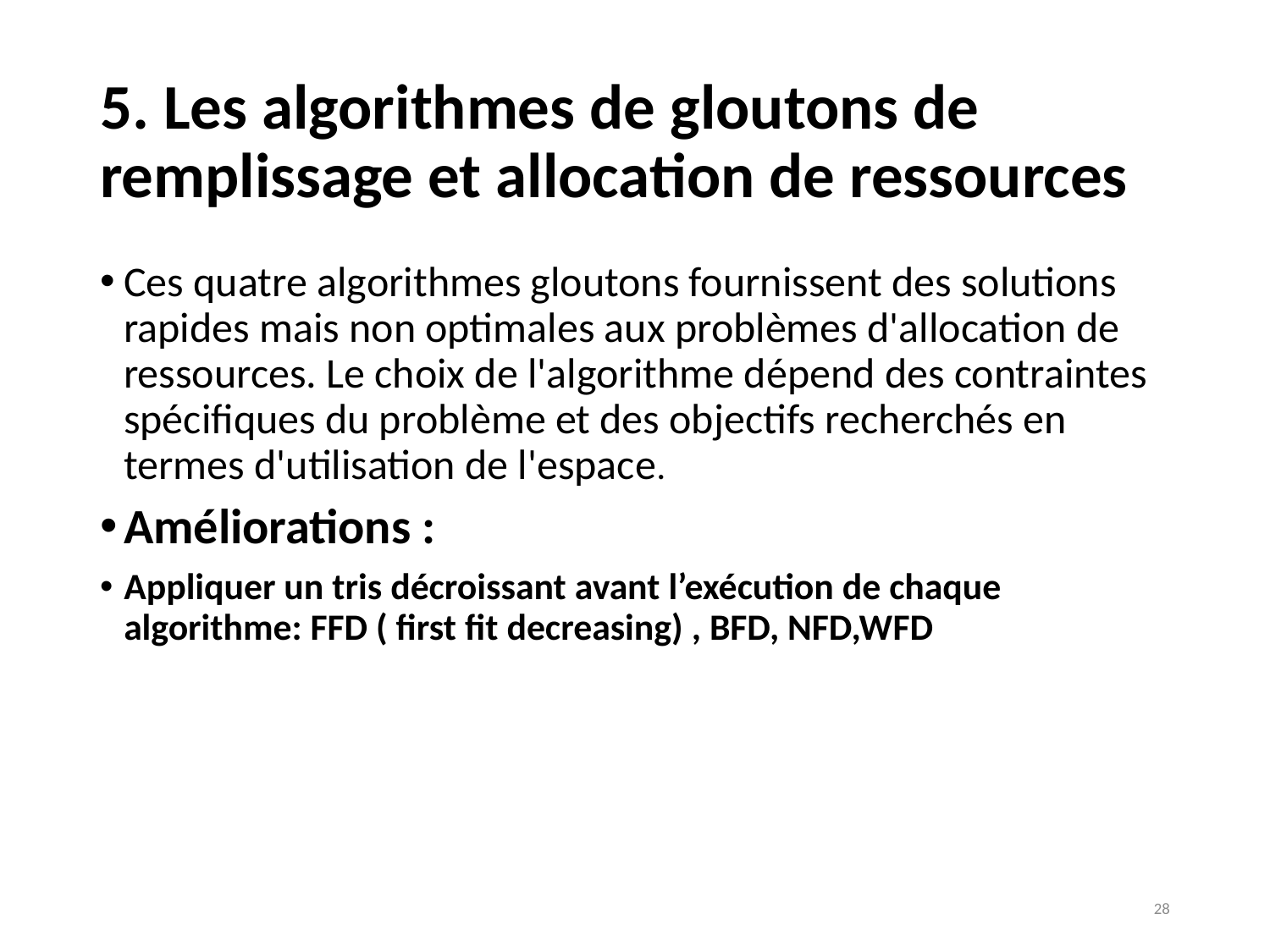

# 5. Les algorithmes de gloutons de remplissage et allocation de ressources
Ces quatre algorithmes gloutons fournissent des solutions rapides mais non optimales aux problèmes d'allocation de ressources. Le choix de l'algorithme dépend des contraintes spécifiques du problème et des objectifs recherchés en termes d'utilisation de l'espace.
Améliorations :
Appliquer un tris décroissant avant l’exécution de chaque algorithme: FFD ( first fit decreasing) , BFD, NFD,WFD

28